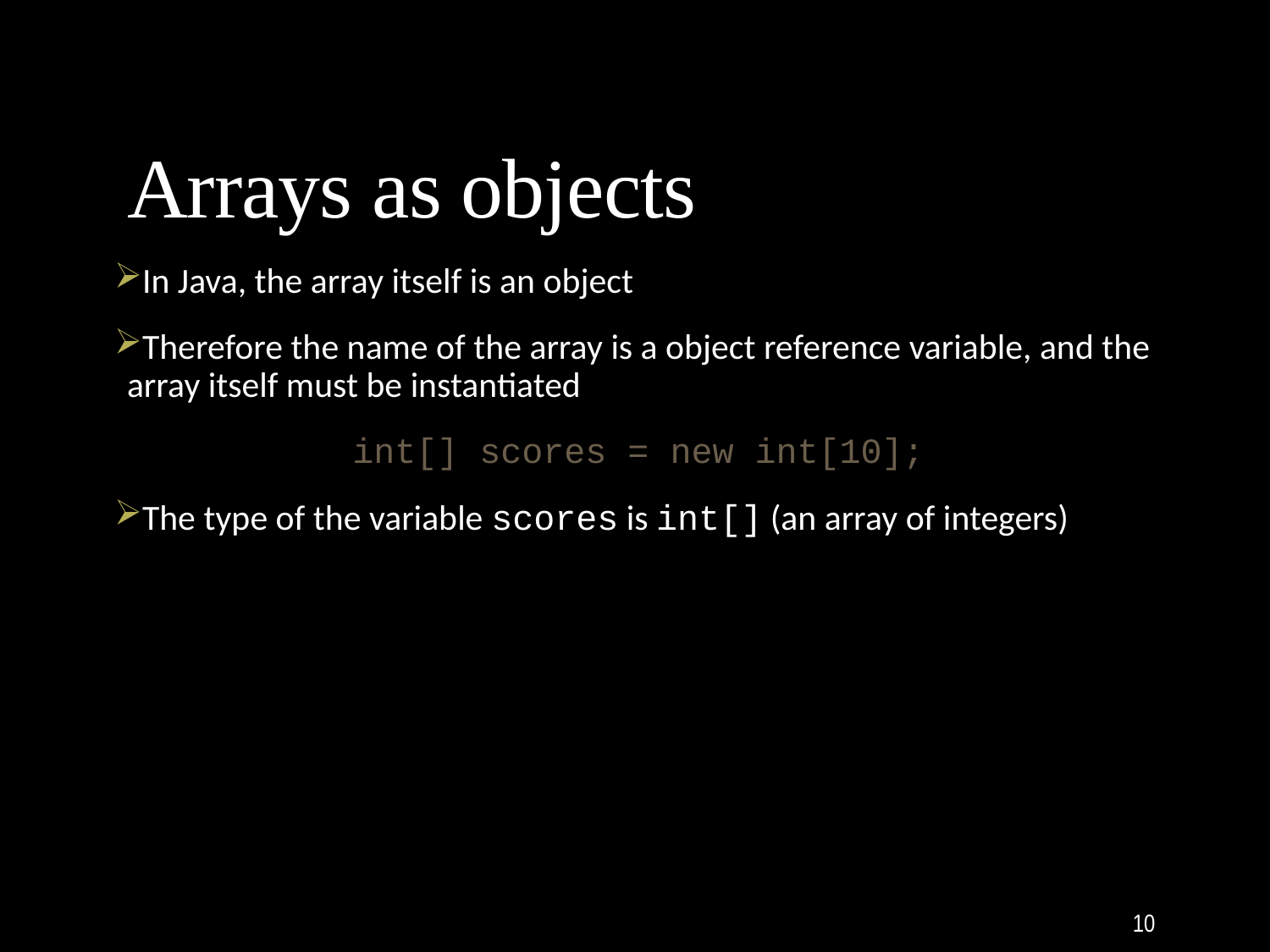

# Arrays as objects
In Java, the array itself is an object
Therefore the name of the array is a object reference variable, and the array itself must be instantiated
int[] scores = new int[10];
The type of the variable scores is int[] (an array of integers)

10